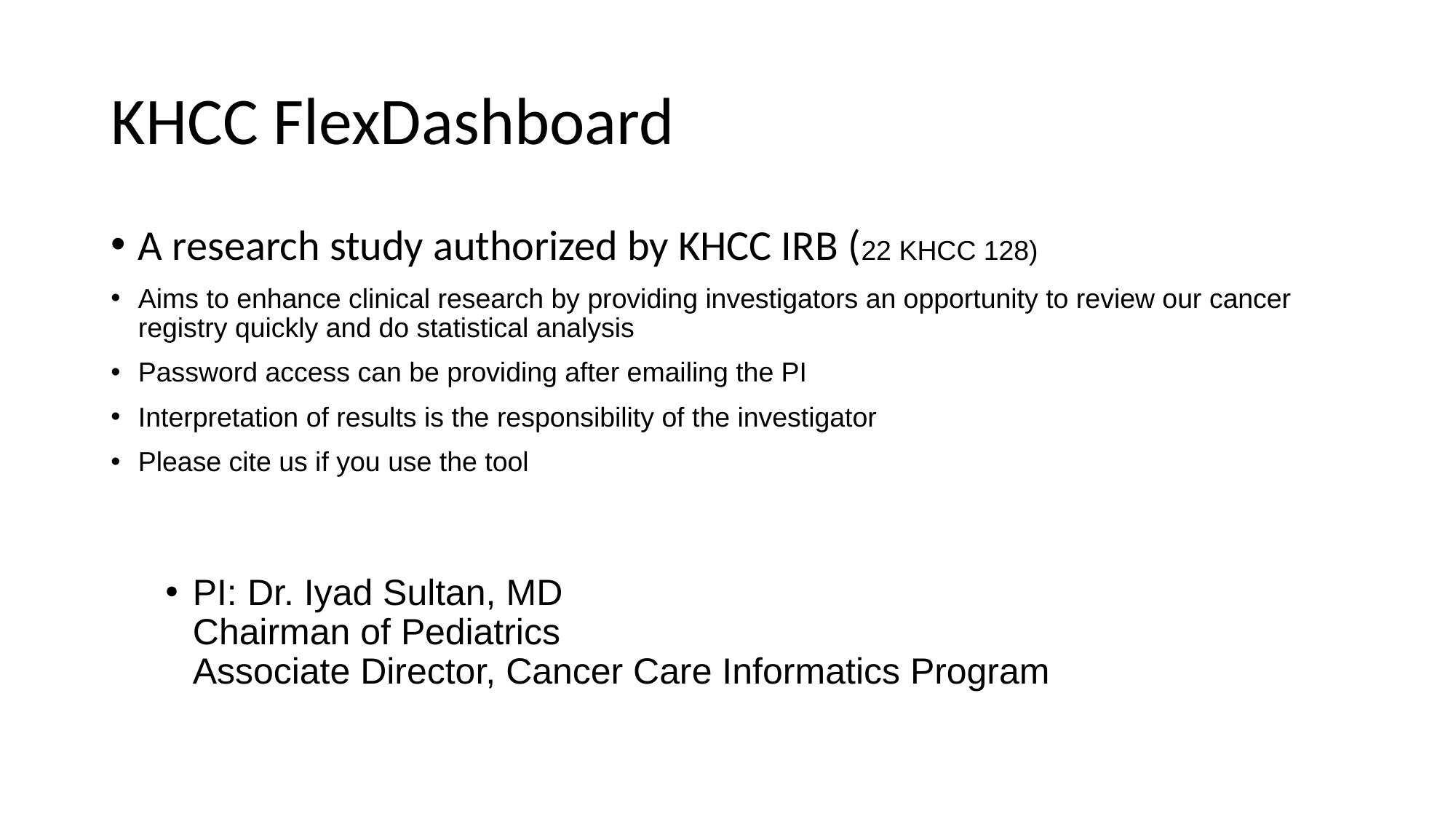

# KHCC FlexDashboard
A research study authorized by KHCC IRB (22 KHCC 128)
Aims to enhance clinical research by providing investigators an opportunity to review our cancer registry quickly and do statistical analysis
Password access can be providing after emailing the PI
Interpretation of results is the responsibility of the investigator
Please cite us if you use the tool

PI: Dr. Iyad Sultan, MD
Chairman of Pediatrics
Associate Director, Cancer Care Informatics Program